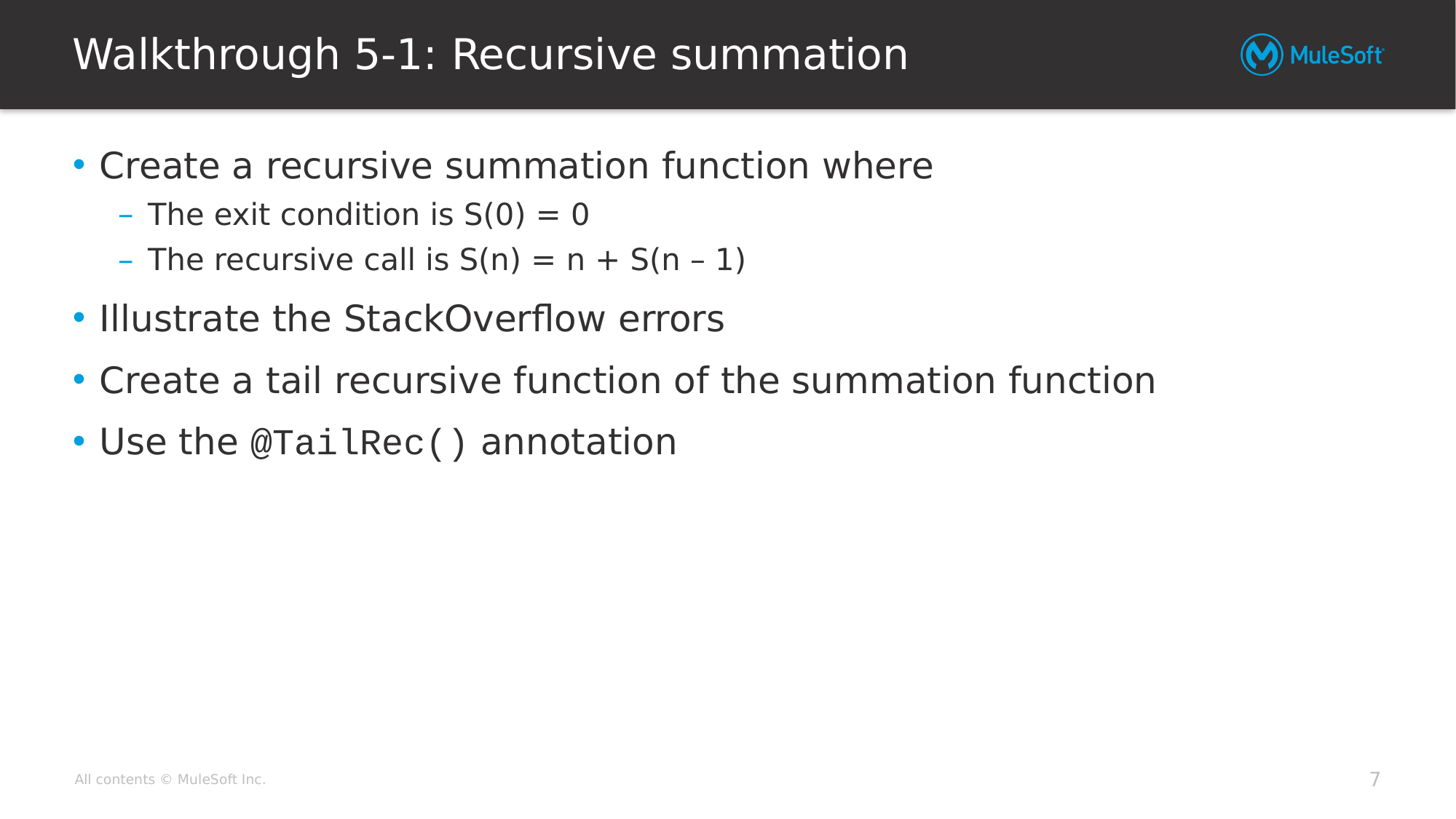

# Walkthrough 5-1: Recursive summation
Create a recursive summation function where
The exit condition is S(0) = 0
The recursive call is S(n) = n + S(n – 1)
Illustrate the StackOverflow errors
Create a tail recursive function of the summation function
Use the @TailRec() annotation
7